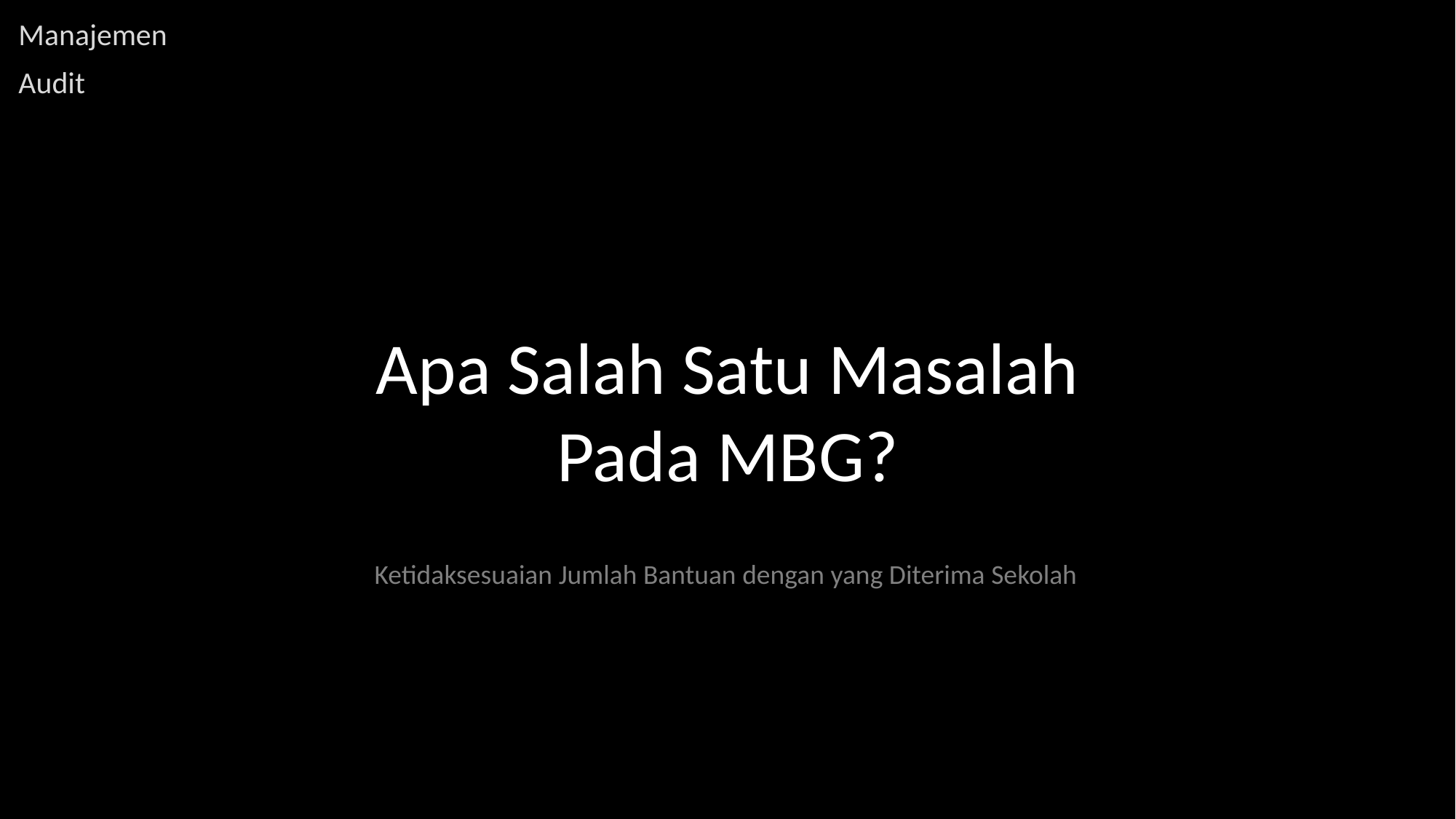

Manajemen
Audit
Apa Salah Satu Masalah Pada MBG?
Ketidaksesuaian Jumlah Bantuan dengan yang Diterima Sekolah